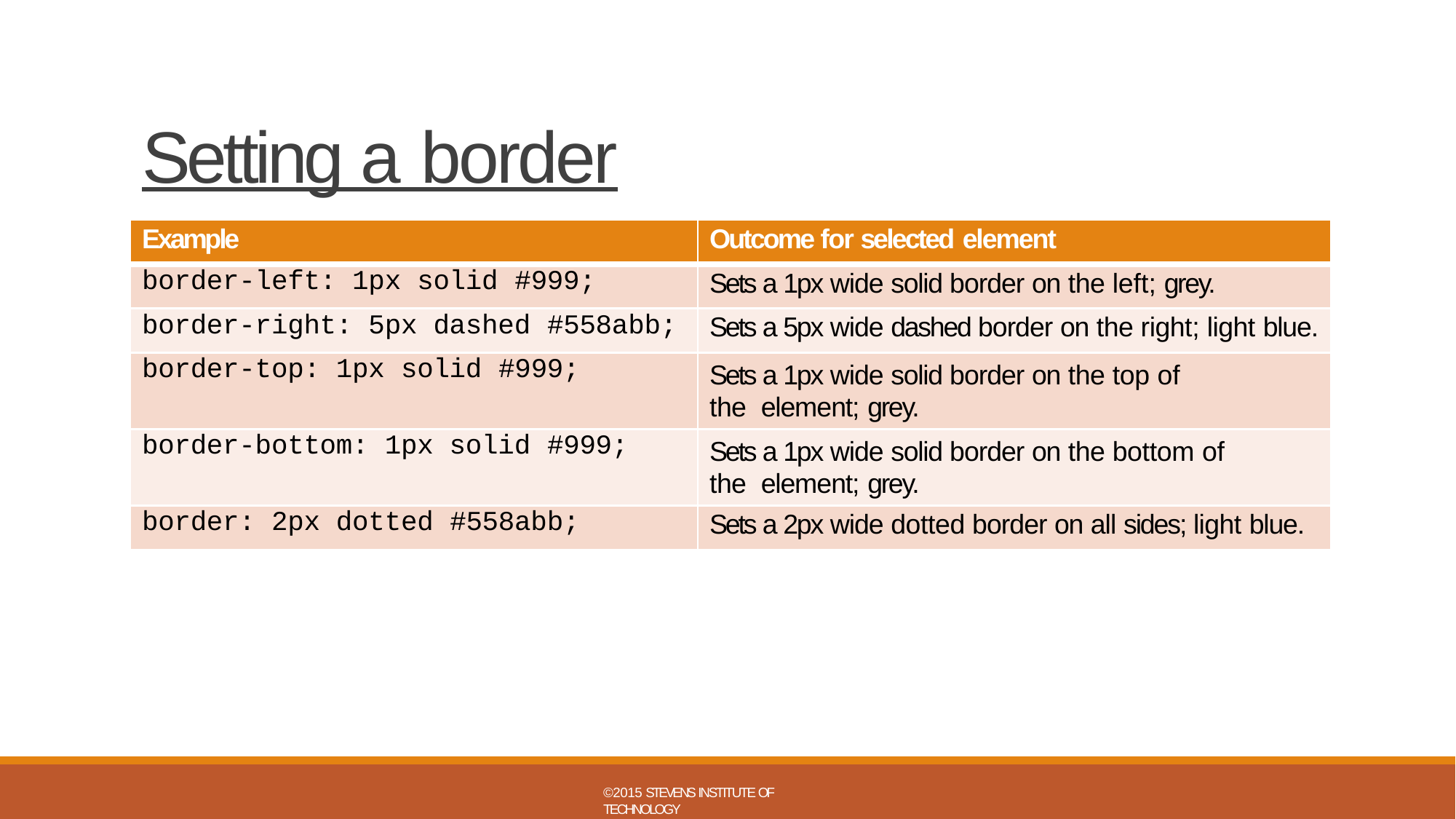

# Setting a border
| Example | Outcome for selected element |
| --- | --- |
| border-left: 1px solid #999; | Sets a 1px wide solid border on the left; grey. |
| border-right: 5px dashed #558abb; | Sets a 5px wide dashed border on the right; light blue. |
| border-top: 1px solid #999; | Sets a 1px wide solid border on the top of the element; grey. |
| border-bottom: 1px solid #999; | Sets a 1px wide solid border on the bottom of the element; grey. |
| border: 2px dotted #558abb; | Sets a 2px wide dotted border on all sides; light blue. |
©2015 STEVENS INSTITUTE OF TECHNOLOGY